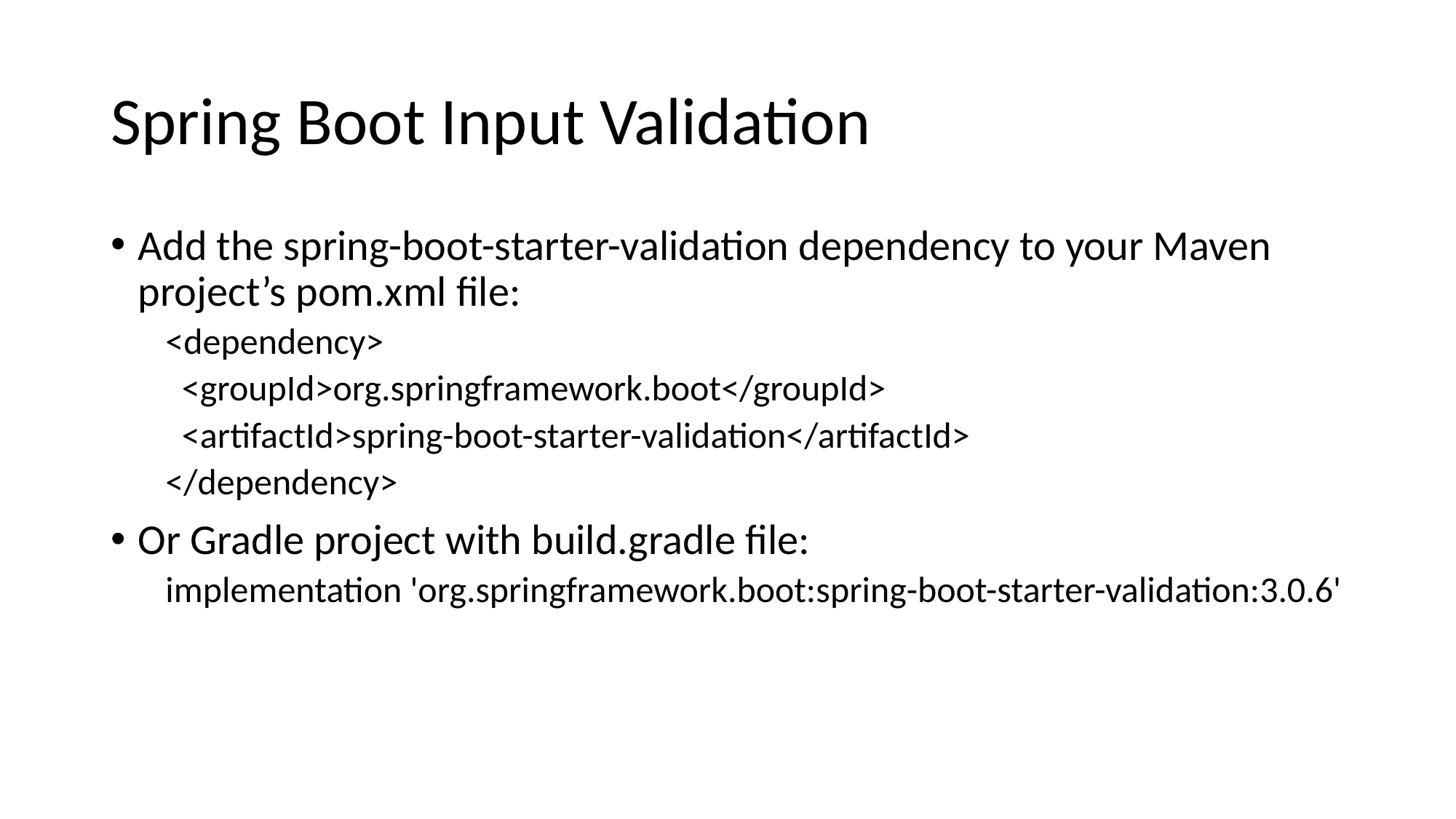

# Spring Boot Input Validation
Add the spring-boot-starter-validation dependency to your Maven project’s pom.xml file:
<dependency>
  <groupId>org.springframework.boot</groupId>
  <artifactId>spring-boot-starter-validation</artifactId>
</dependency>
Or Gradle project with build.gradle file:
implementation 'org.springframework.boot:spring-boot-starter-validation:3.0.6'